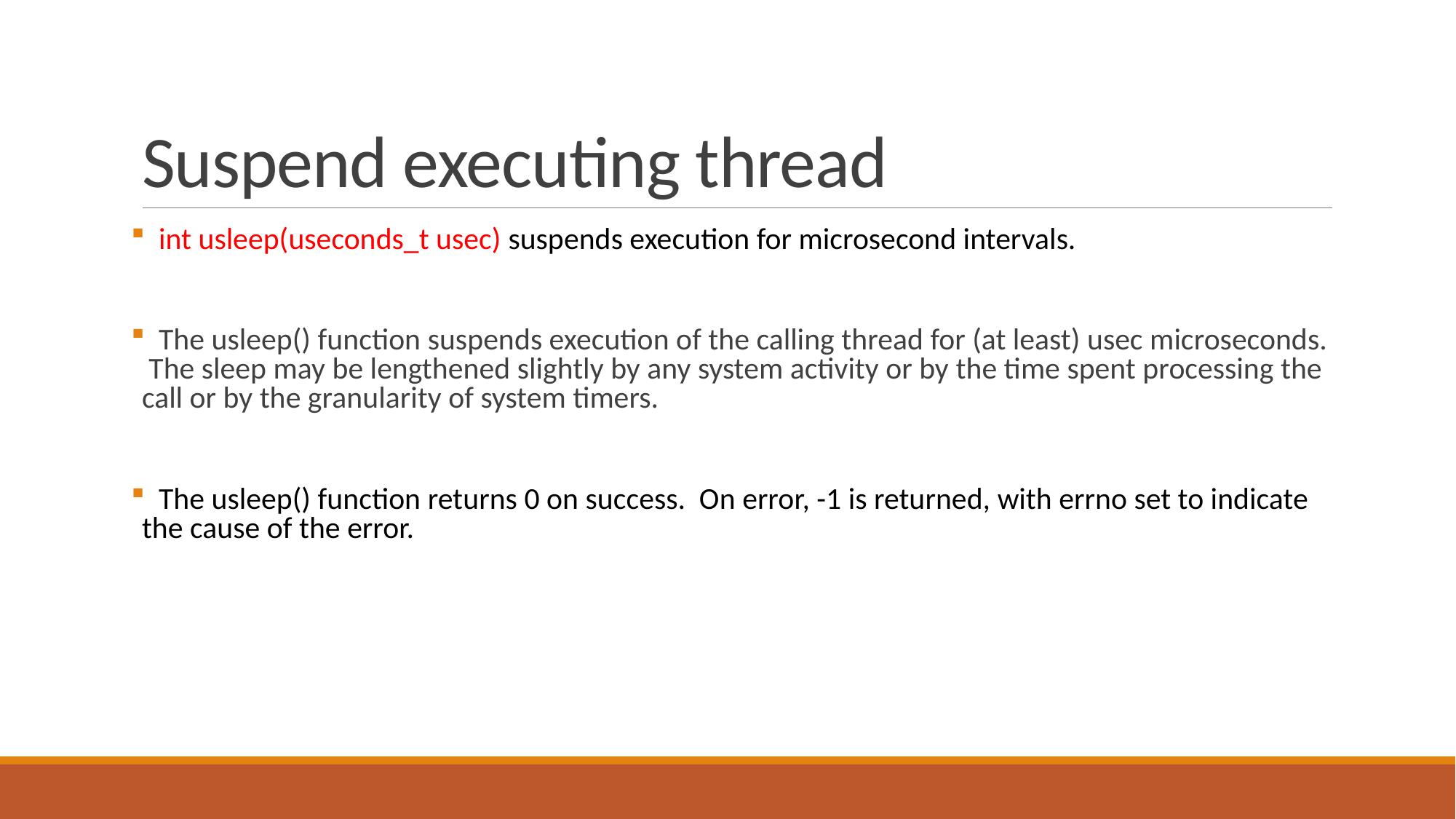

# Suspend executing thread
  int usleep(useconds_t usec) suspends execution for microsecond intervals.

  The usleep() function suspends execution of the calling thread for (at least) usec microseconds.  The sleep may be lengthened slightly by any system activity or by the time spent processing the call or by the granularity of system timers.

  The usleep() function returns 0 on success.  On error, -1 is returned, with errno set to indicate the cause of the error.

36